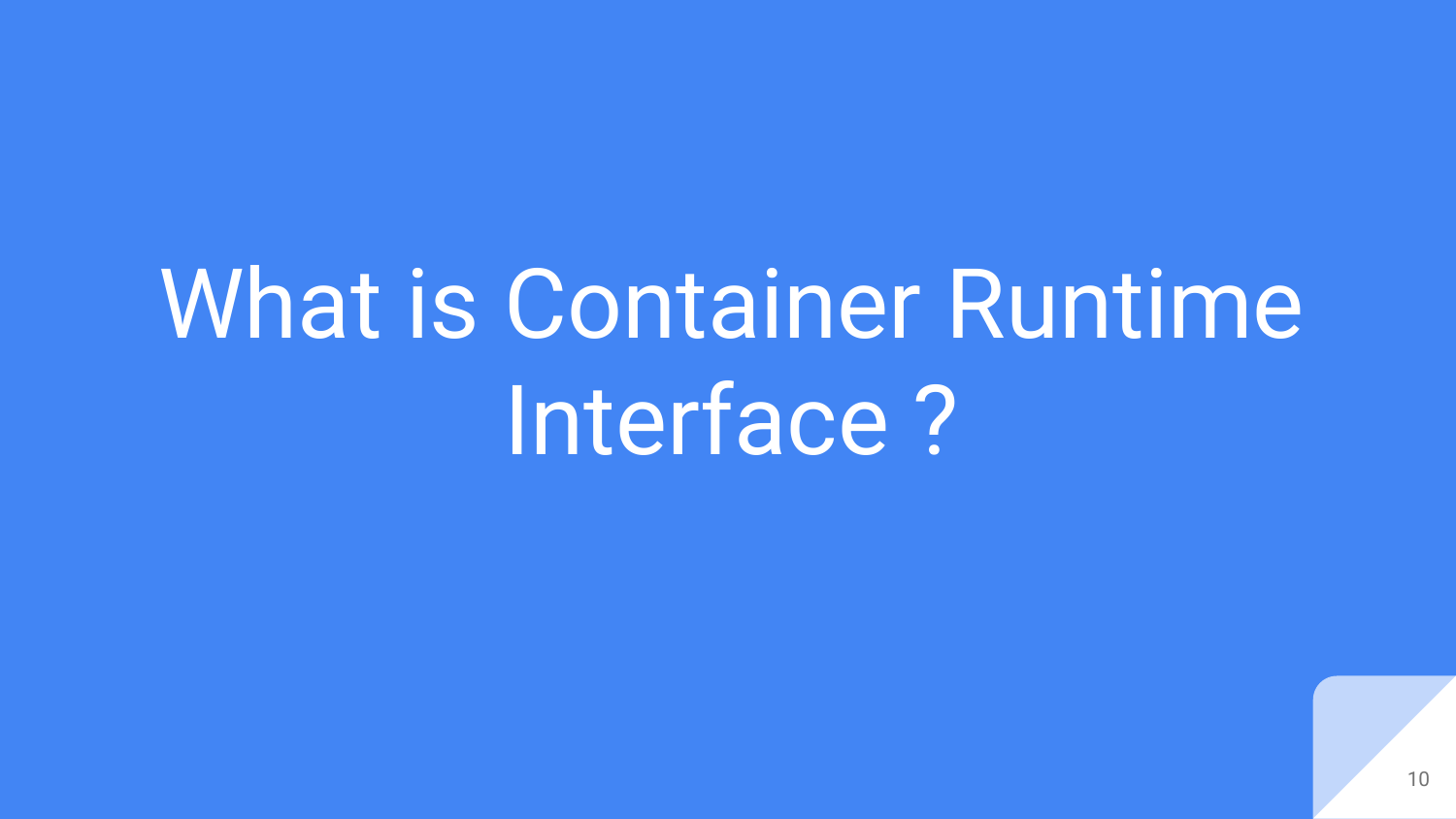

# What is Container Runtime Interface ?

10